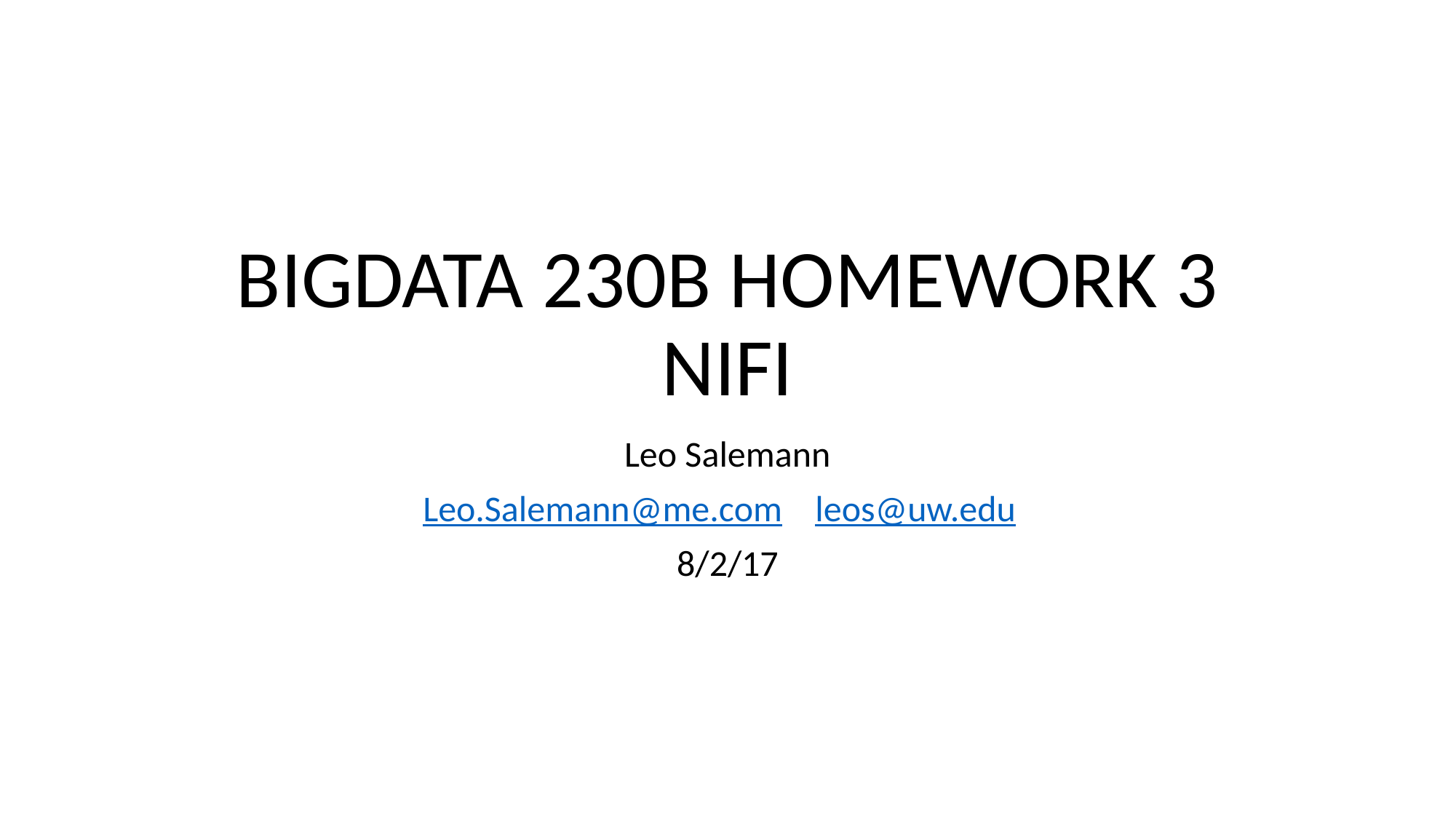

# BIGDATA 230B HOMEWORK 3 NIFI
Leo Salemann
Leo.Salemann@me.com    leos@uw.edu
8/2/17